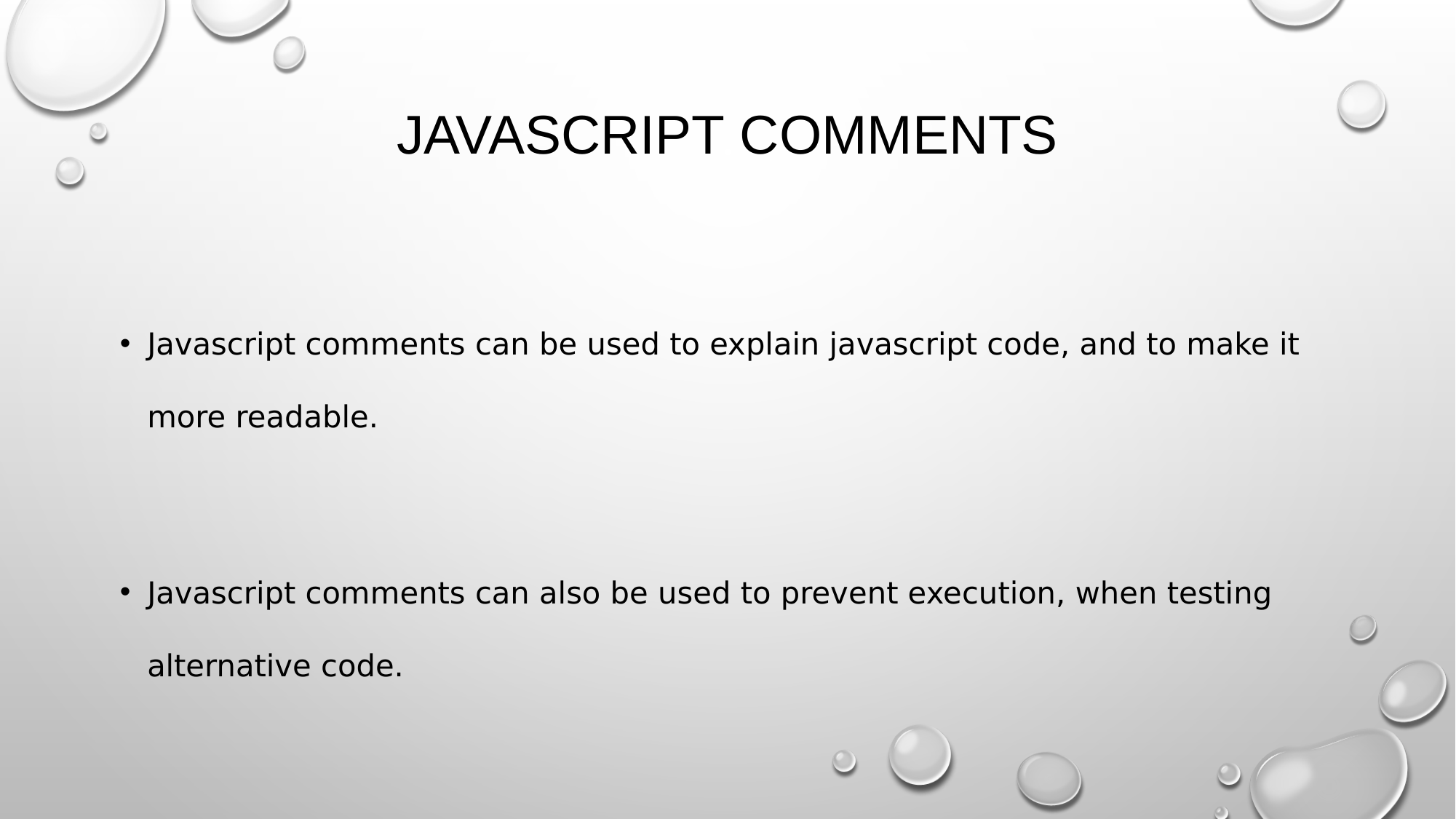

# JavaScript Comments
Javascript comments can be used to explain javascript code, and to make it more readable.

Javascript comments can also be used to prevent execution, when testing alternative code.